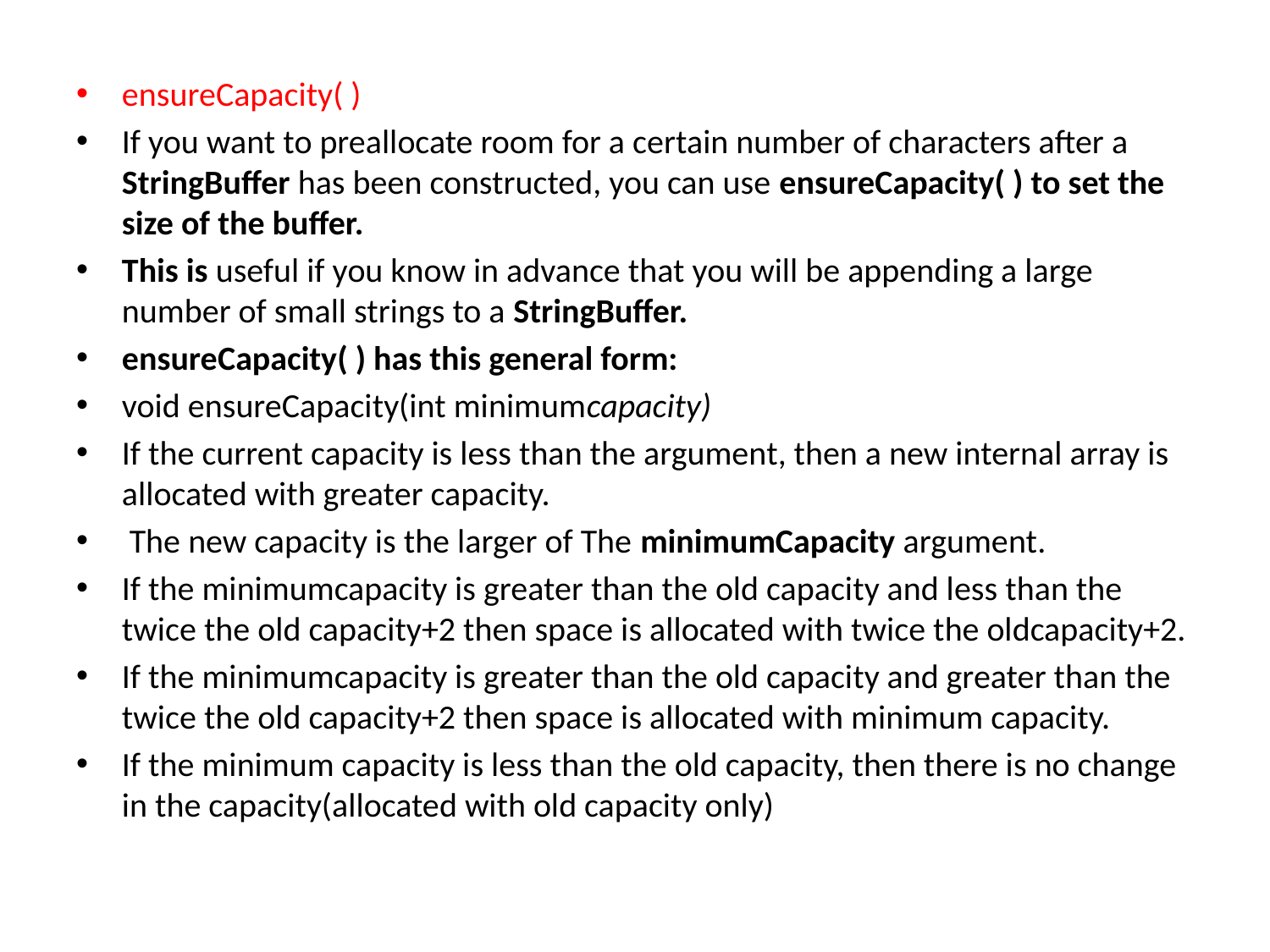

ensureCapacity( )
If you want to preallocate room for a certain number of characters after a StringBuffer has been constructed, you can use ensureCapacity( ) to set the size of the buffer.
This is useful if you know in advance that you will be appending a large number of small strings to a StringBuffer.
ensureCapacity( ) has this general form:
void ensureCapacity(int minimumcapacity)
If the current capacity is less than the argument, then a new internal array is allocated with greater capacity.
 The new capacity is the larger of The minimumCapacity argument.
If the minimumcapacity is greater than the old capacity and less than the twice the old capacity+2 then space is allocated with twice the oldcapacity+2.
If the minimumcapacity is greater than the old capacity and greater than the twice the old capacity+2 then space is allocated with minimum capacity.
If the minimum capacity is less than the old capacity, then there is no change in the capacity(allocated with old capacity only)